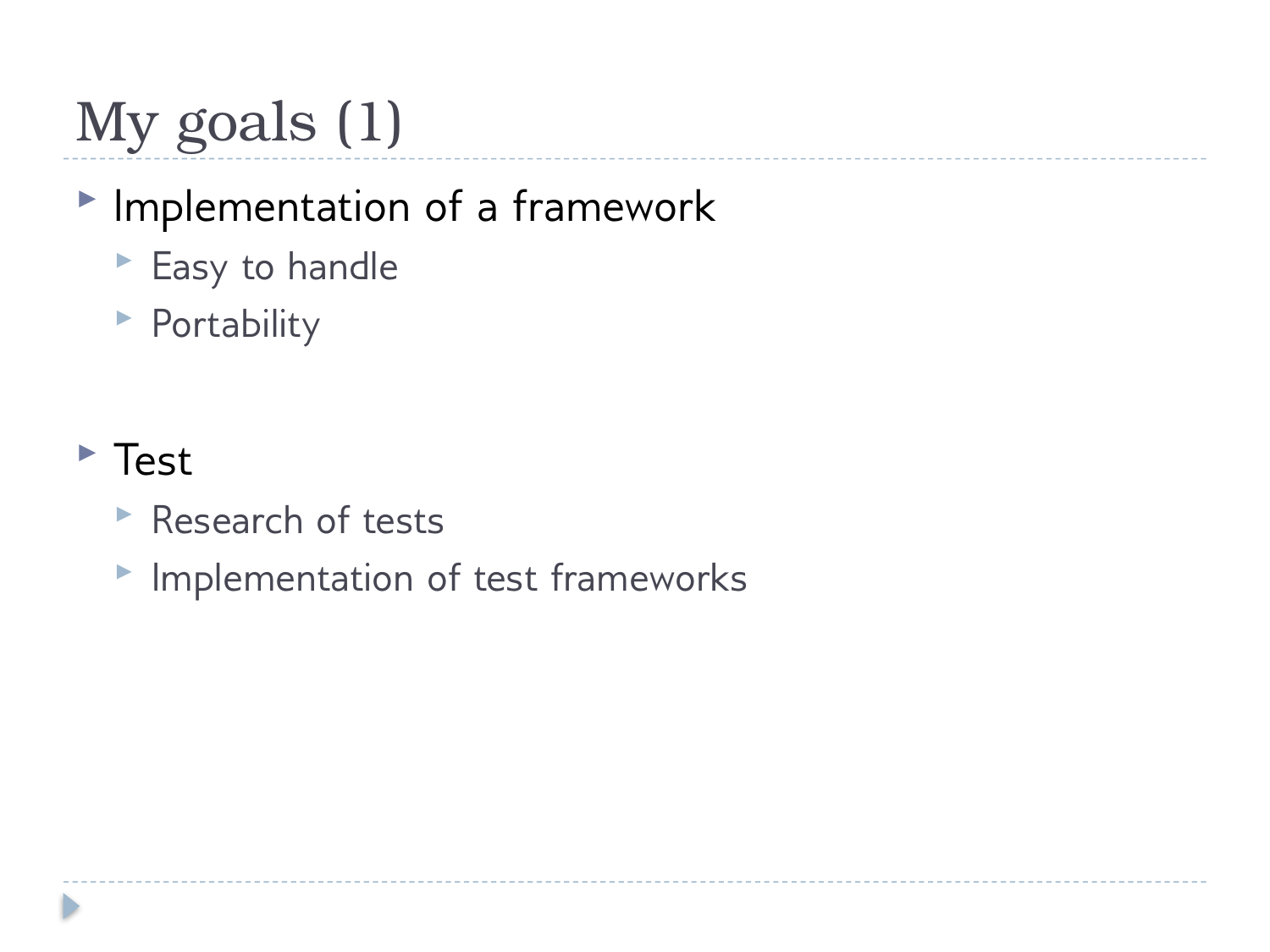

# My goals (1)
Implementation of a framework
Easy to handle
Portability

Test
Research of tests
Implementation of test frameworks